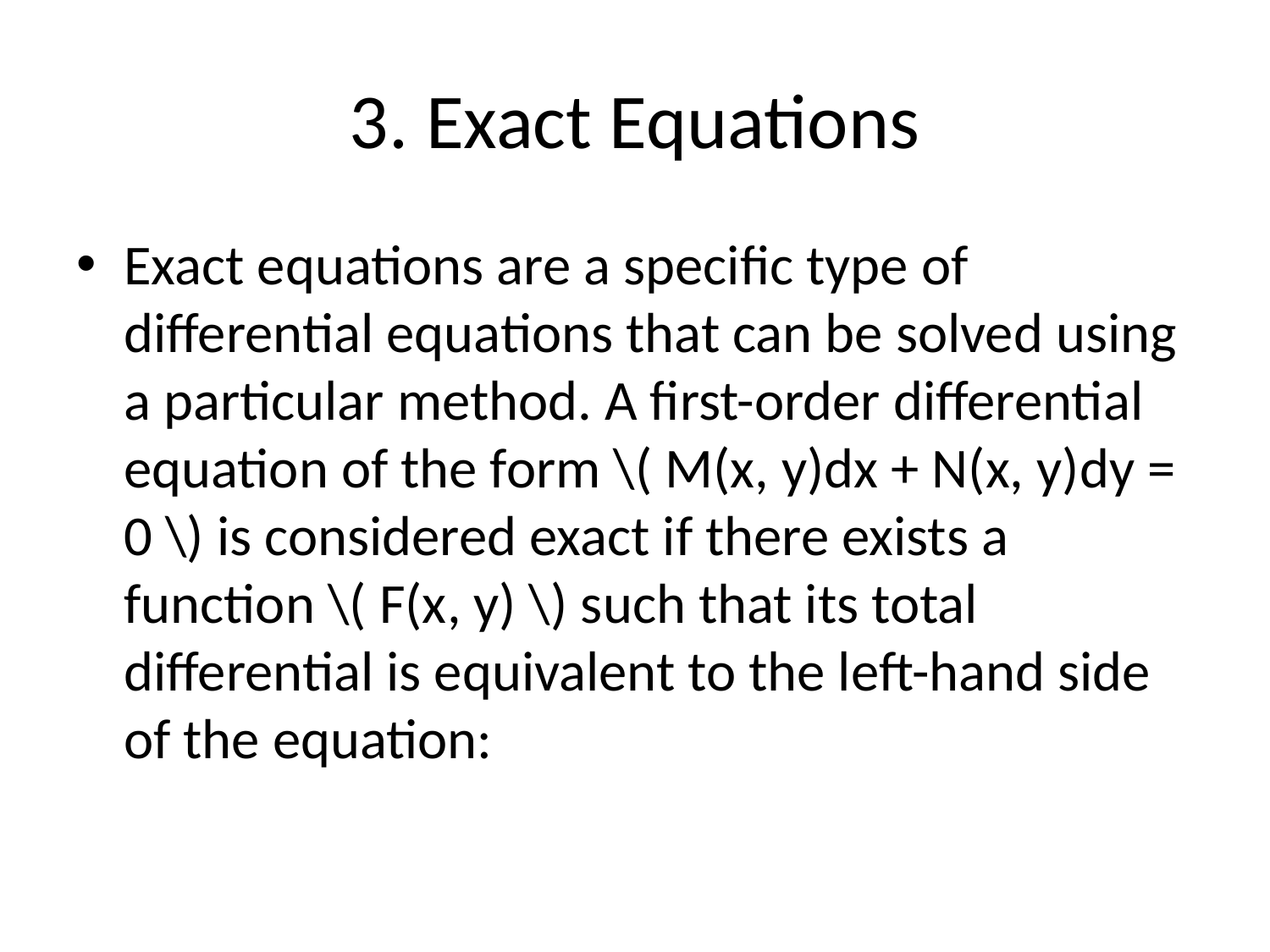

# 3. Exact Equations
Exact equations are a specific type of differential equations that can be solved using a particular method. A first-order differential equation of the form \( M(x, y)dx + N(x, y)dy = 0 \) is considered exact if there exists a function \( F(x, y) \) such that its total differential is equivalent to the left-hand side of the equation: